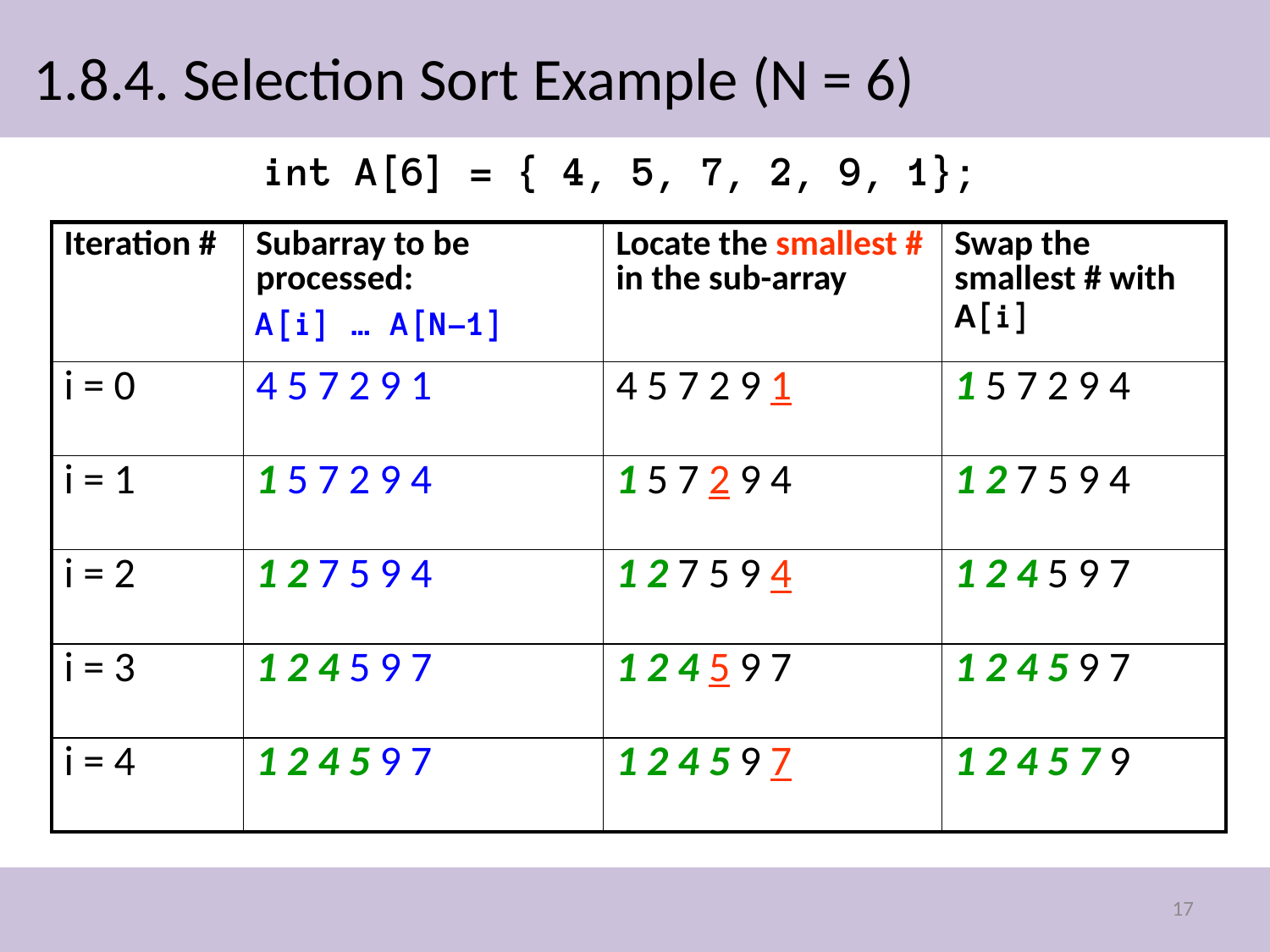

# 1.8.4. Selection Sort Example (N = 6)
int A[6] = { 4, 5, 7, 2, 9, 1};
| Iteration # | Subarray to be processed: A[i] … A[N-1] | Locate the smallest # in the sub-array | Swap the smallest # with A[i] |
| --- | --- | --- | --- |
| i = 0 | 4 5 7 2 9 1 | 4 5 7 2 9 1 | 1 5 7 2 9 4 |
| i = 1 | 1 5 7 2 9 4 | 1 5 7 2 9 4 | 1 2 7 5 9 4 |
| i = 2 | 1 2 7 5 9 4 | 1 2 7 5 9 4 | 1 2 4 5 9 7 |
| i = 3 | 1 2 4 5 9 7 | 1 2 4 5 9 7 | 1 2 4 5 9 7 |
| i = 4 | 1 2 4 5 9 7 | 1 2 4 5 9 7 | 1 2 4 5 7 9 |
17